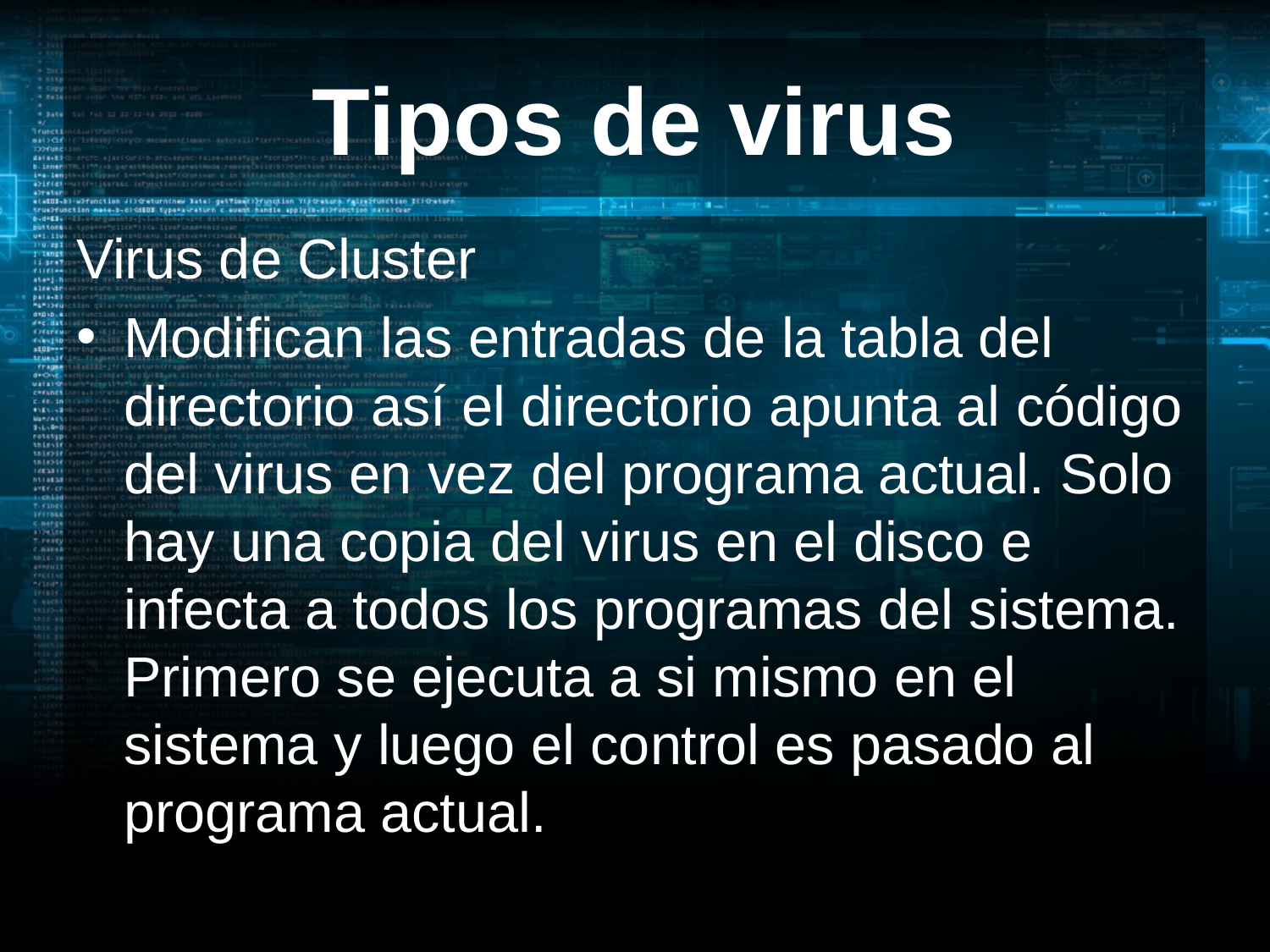

# Tipos de virus
Virus de Cluster
Modifican las entradas de la tabla del directorio así el directorio apunta al código del virus en vez del programa actual. Solo hay una copia del virus en el disco e infecta a todos los programas del sistema. Primero se ejecuta a si mismo en el sistema y luego el control es pasado al programa actual.